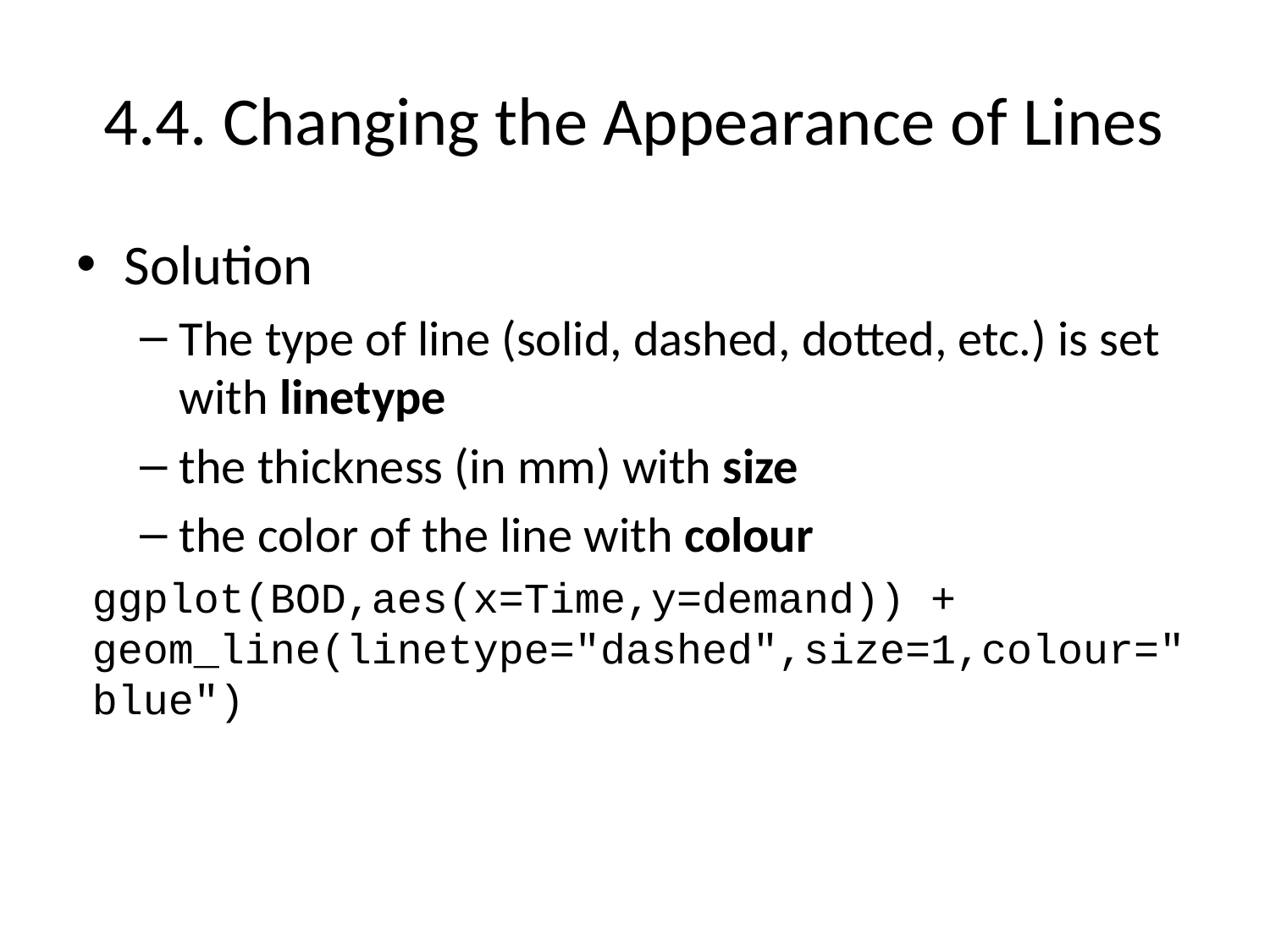

# 4.4. Changing the Appearance of Lines
Solution
The type of line (solid, dashed, dotted, etc.) is set with linetype
the thickness (in mm) with size
the color of the line with colour
ggplot(BOD,aes(x=Time,y=demand)) + geom_line(linetype="dashed",size=1,colour="blue")